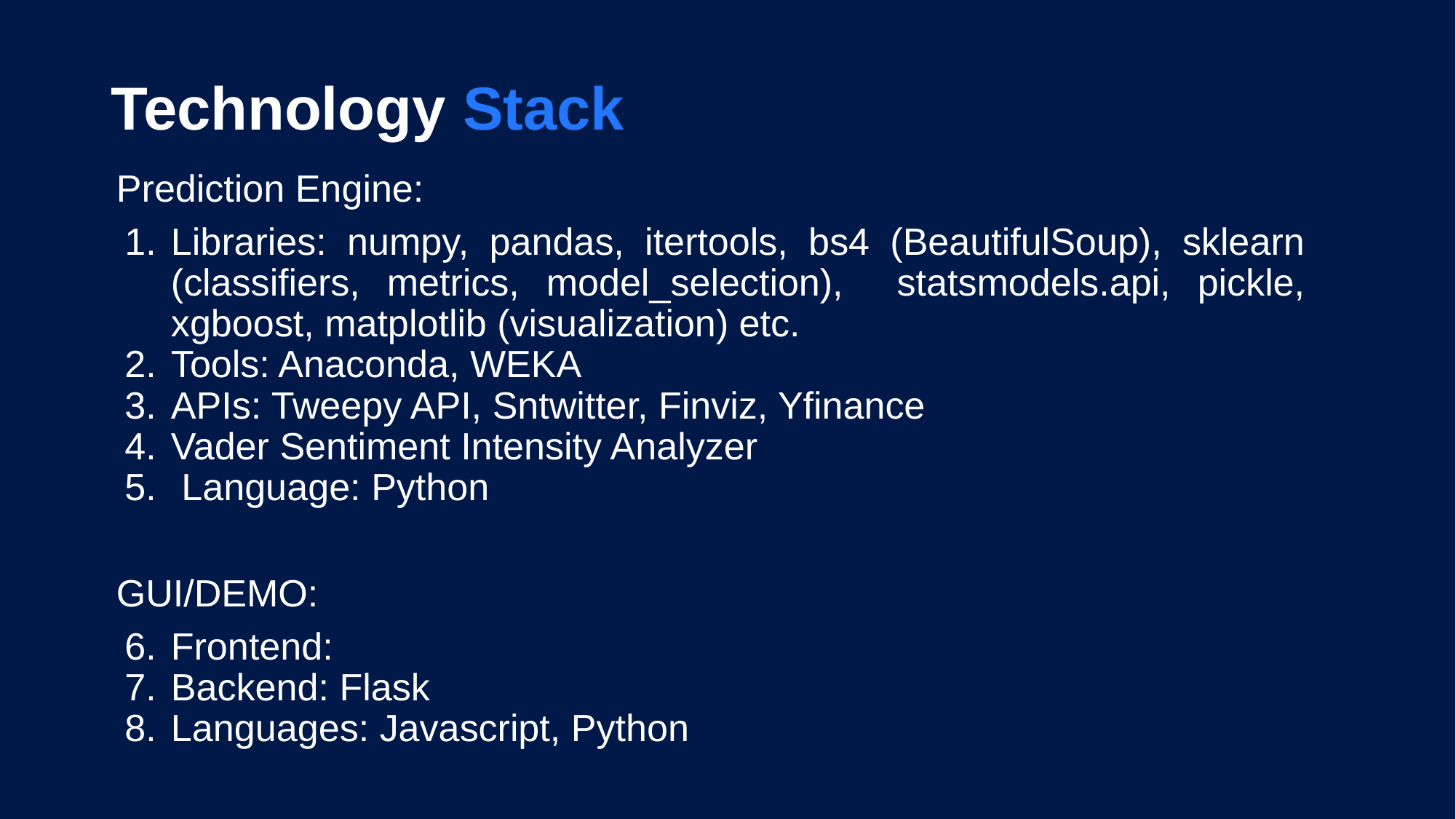

Technology Stack
Prediction Engine:
Libraries: numpy, pandas, itertools, bs4 (BeautifulSoup), sklearn (classifiers, metrics, model_selection),  statsmodels.api, pickle, xgboost, matplotlib (visualization) etc.
Tools: Anaconda, WEKA
APIs: Tweepy API, Sntwitter, Finviz, Yfinance
Vader Sentiment Intensity Analyzer
 Language: Python

GUI/DEMO:
Frontend:
Backend: Flask
Languages: Javascript, Python